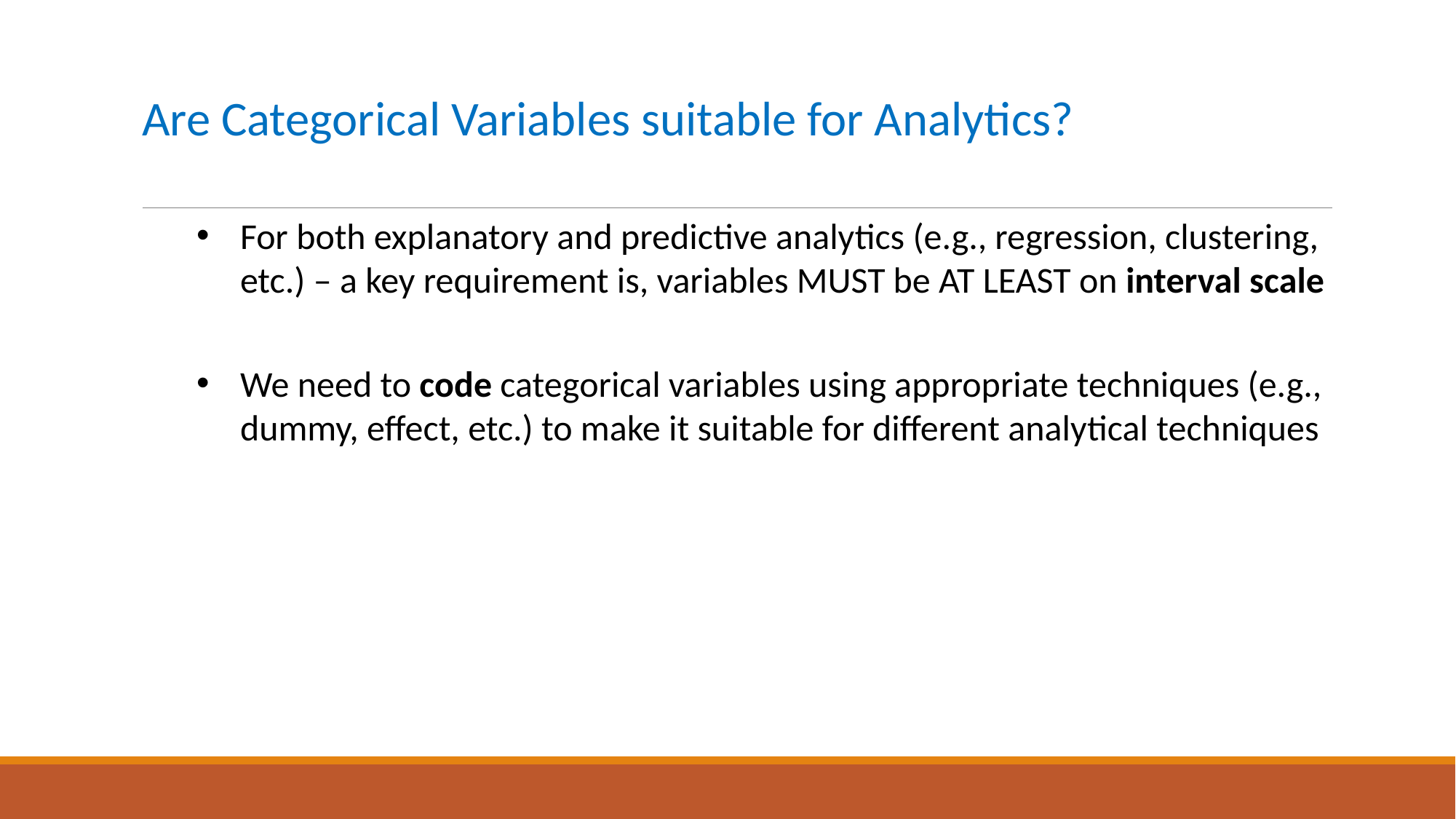

# Are Categorical Variables suitable for Analytics?
For both explanatory and predictive analytics (e.g., regression, clustering, etc.) – a key requirement is, variables MUST be AT LEAST on interval scale

We need to code categorical variables using appropriate techniques (e.g., dummy, effect, etc.) to make it suitable for different analytical techniques